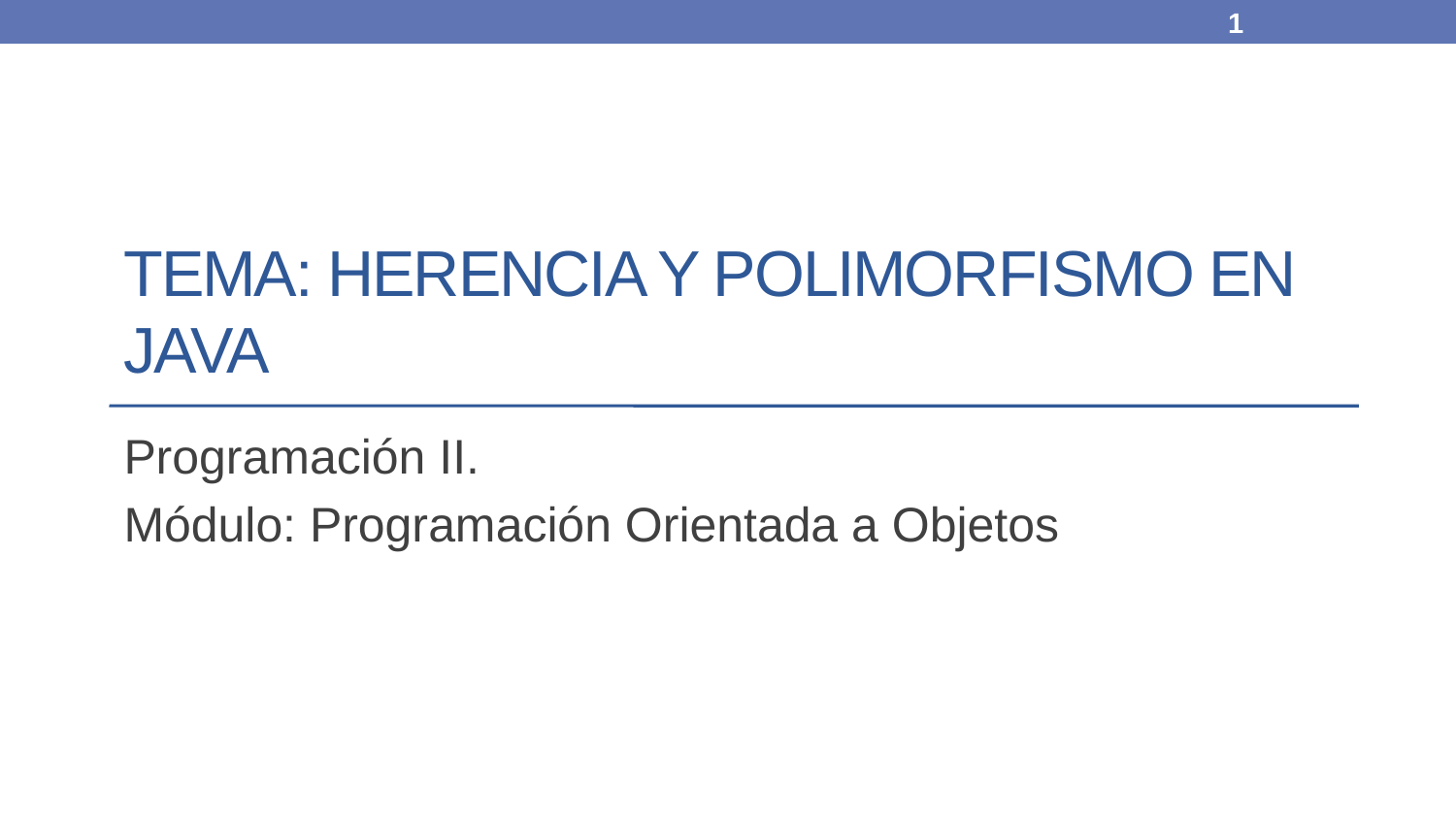

1
# Tema: Herencia y polimorfismo en java
Programación II.
Módulo: Programación Orientada a Objetos